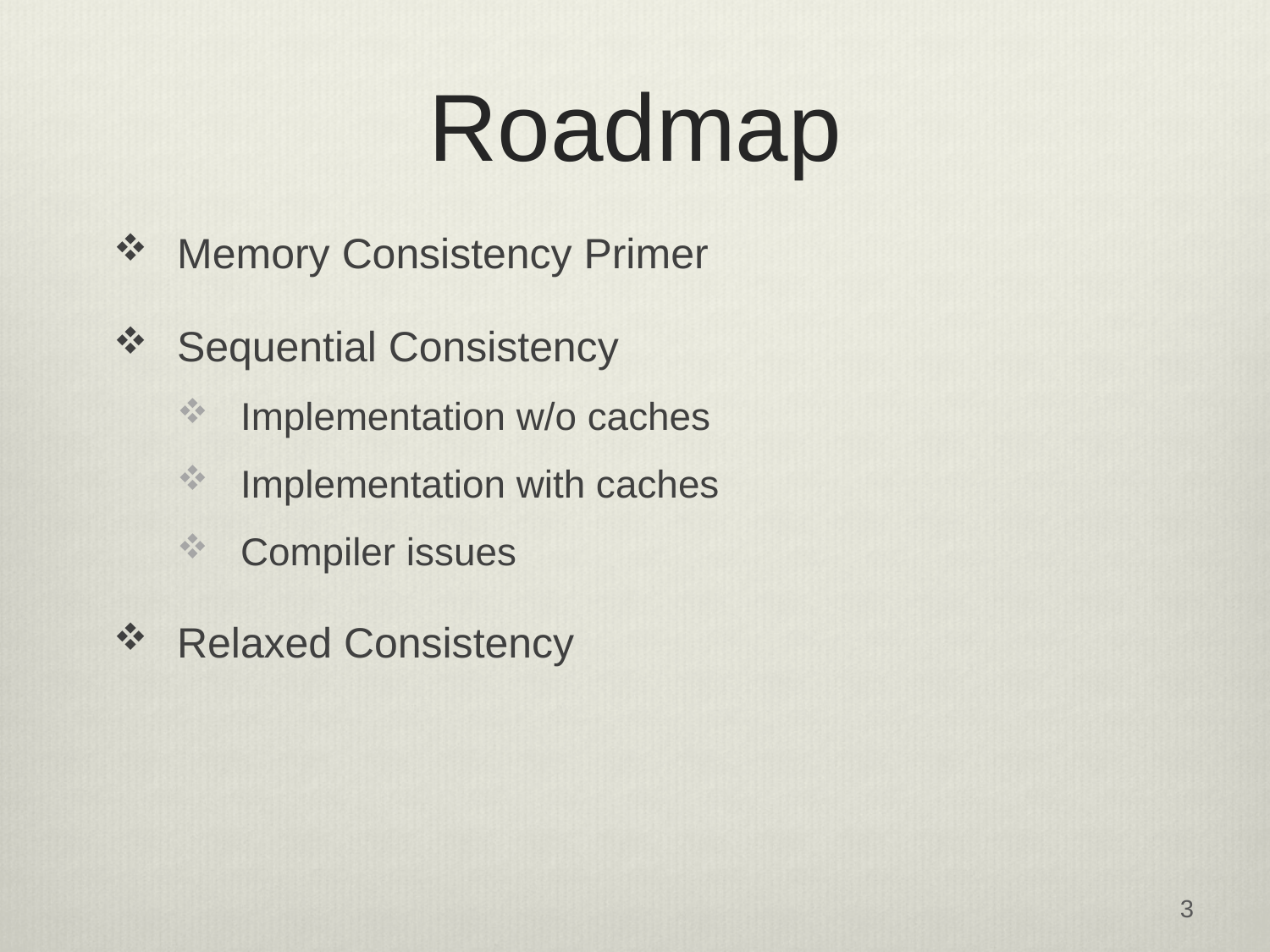

# Roadmap
Memory Consistency Primer
Sequential Consistency
Implementation w/o caches
Implementation with caches
Compiler issues
Relaxed Consistency

3